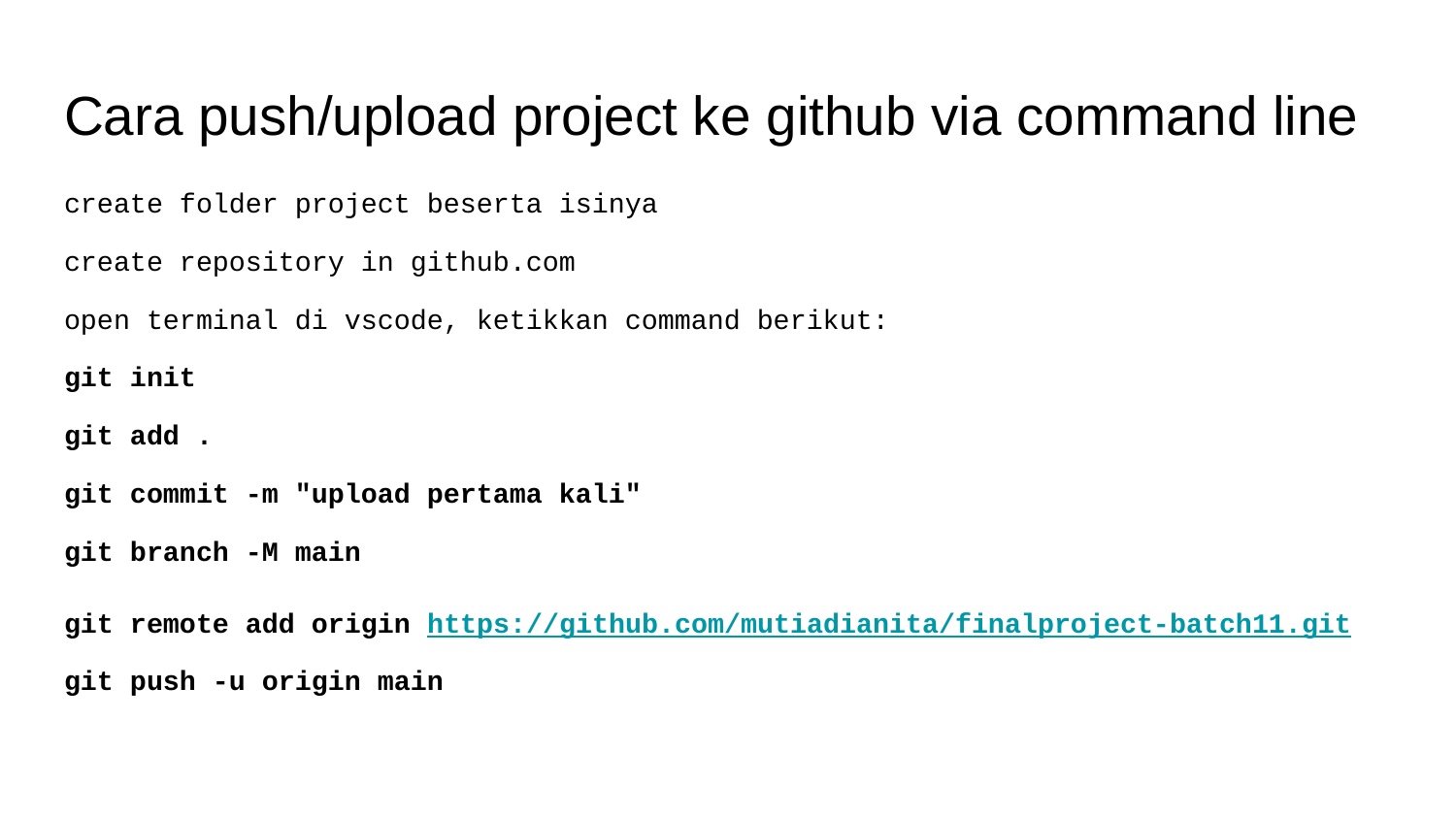

# Cara push/upload project ke github via command line
create folder project beserta isinya
create repository in github.com
open terminal di vscode, ketikkan command berikut:
git init
git add .
git commit -m "upload pertama kali"
git branch -M main

git remote add origin https://github.com/mutiadianita/finalproject-batch11.git
git push -u origin main